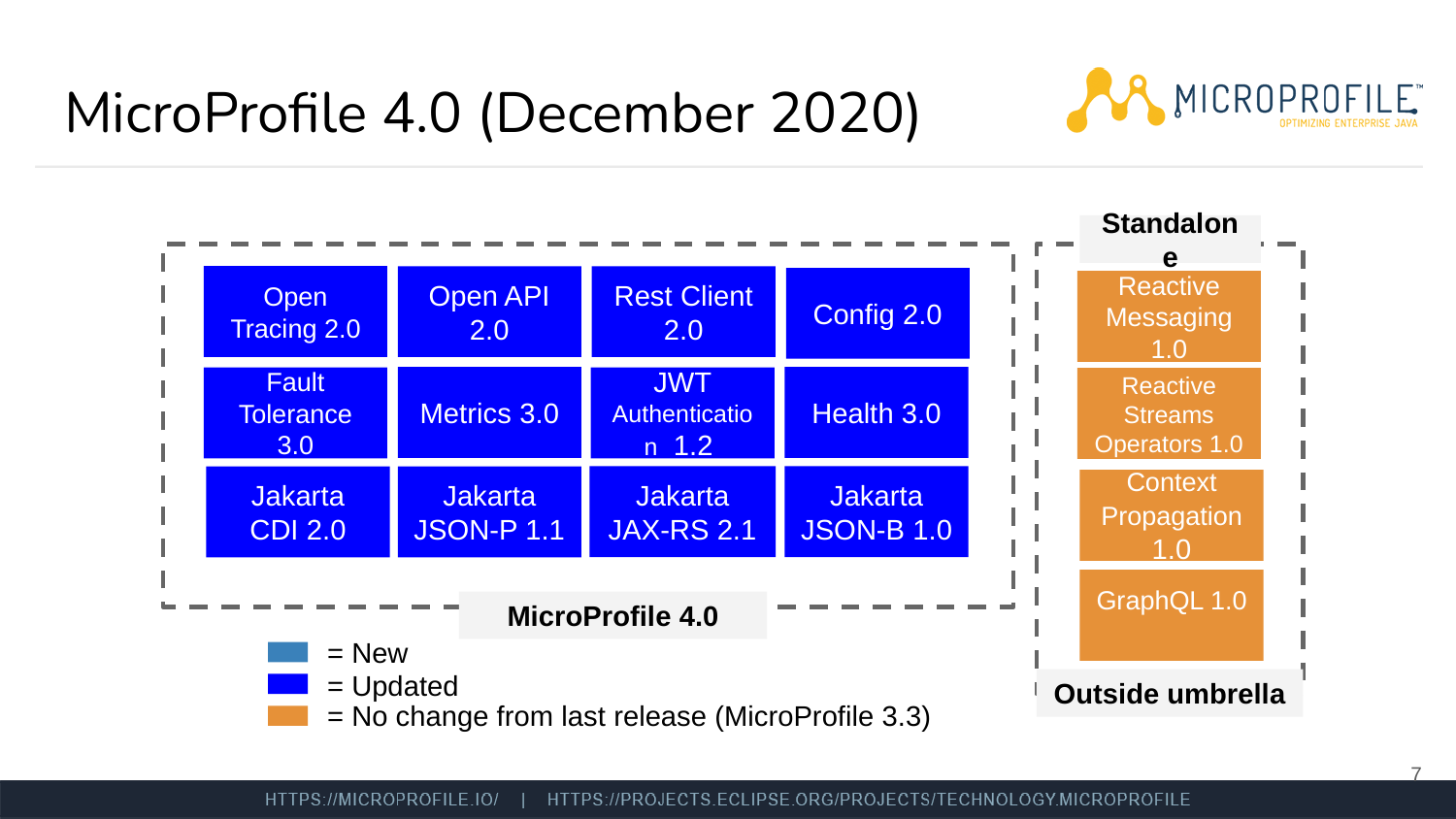

# MicroProfile 4.0 (December 2020)
Standalone

Open Tracing 2.0
Open API 2.0
Rest Client 2.0
Config 2.0
Reactive Messaging 1.0
Health 3.0
Metrics 3.0
Fault
Tolerance 3.0
JWT
Authentication  1.2
Reactive Streams Operators 1.0
Jakarta
JSON-B 1.0
Jakarta
JAX-RS 2.1
Jakarta
CDI 2.0
Jakarta
JSON-P 1.1
Context Propagation 1.0
GraphQL 1.0

MicroProfile 4.0
= New

Outside umbrella
= Updated

= No change from last release (MicroProfile 3.3)

7